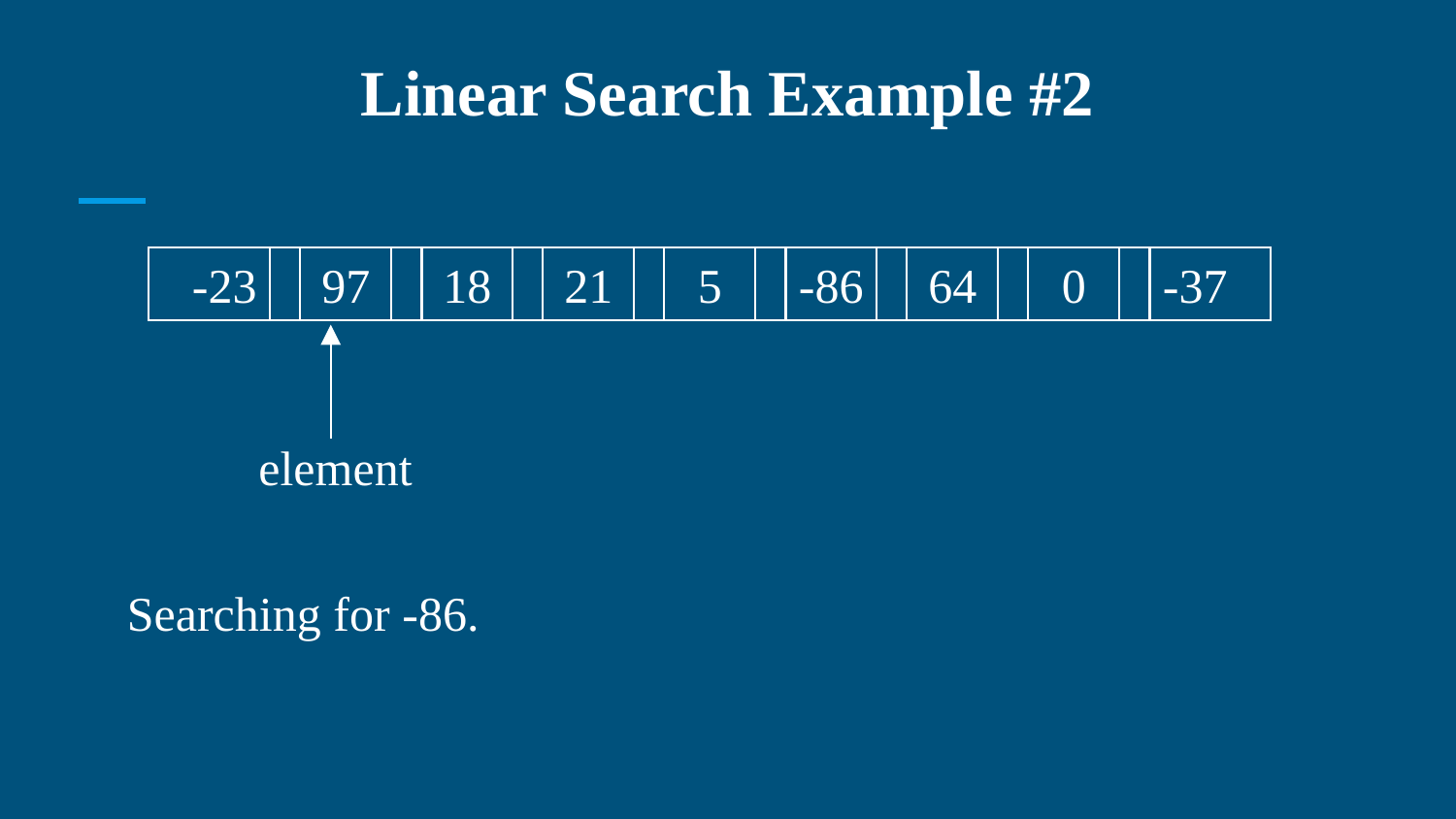

# Linear Search Example #2
-23
97
18
21
5
-86
64
0
-37
element
Searching for -86.